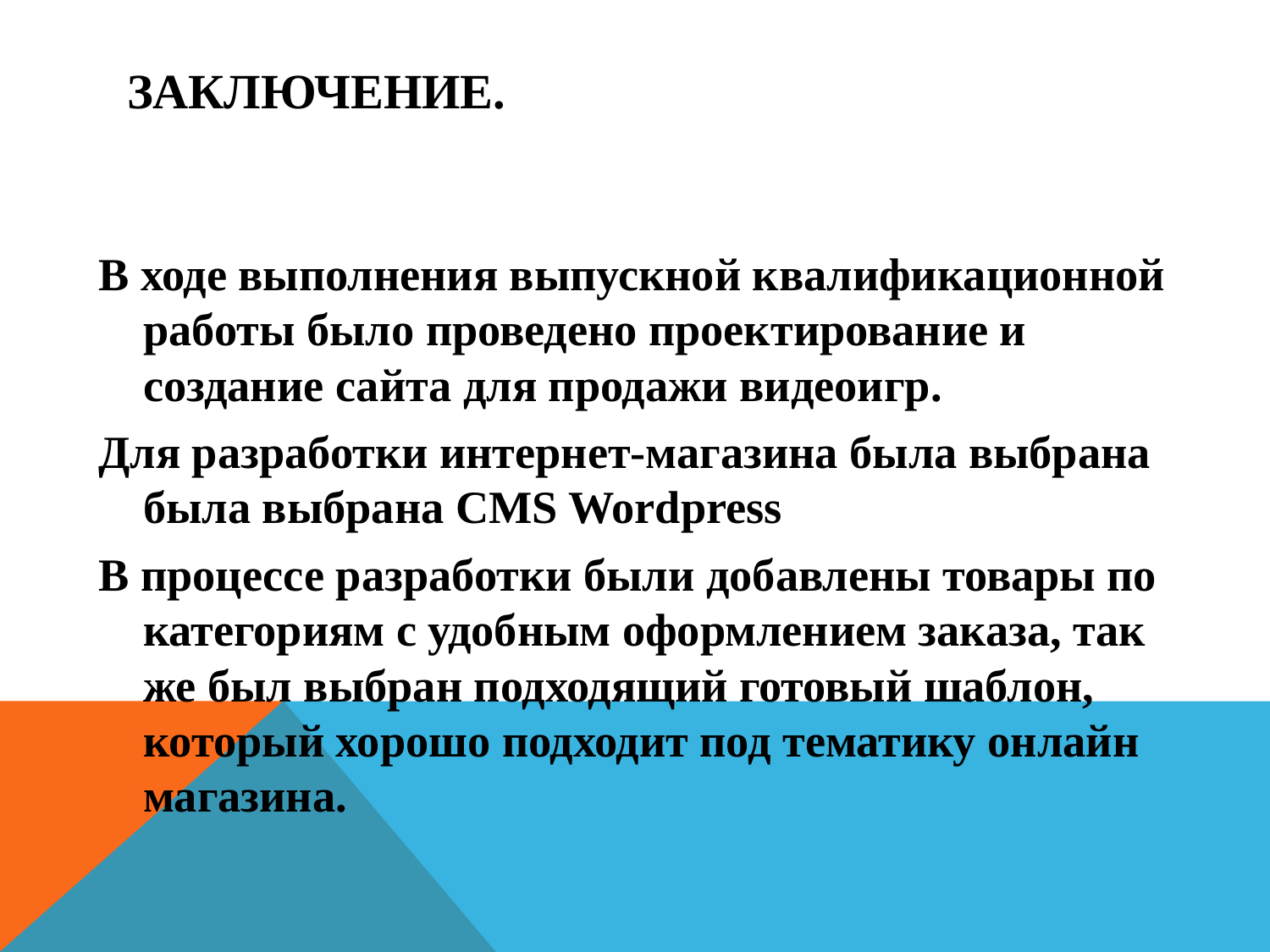

# Заключение.
В ходе выполнения выпускной квалификационной работы было проведено проектирование и создание сайта для продажи видеоигр.
Для разработки интернет-магазина была выбрана была выбрана CMS Wordpress
В процессе разработки были добавлены товары по категориям с удобным оформлением заказа, так же был выбран подходящий готовый шаблон, который хорошо подходит под тематику онлайн магазина.